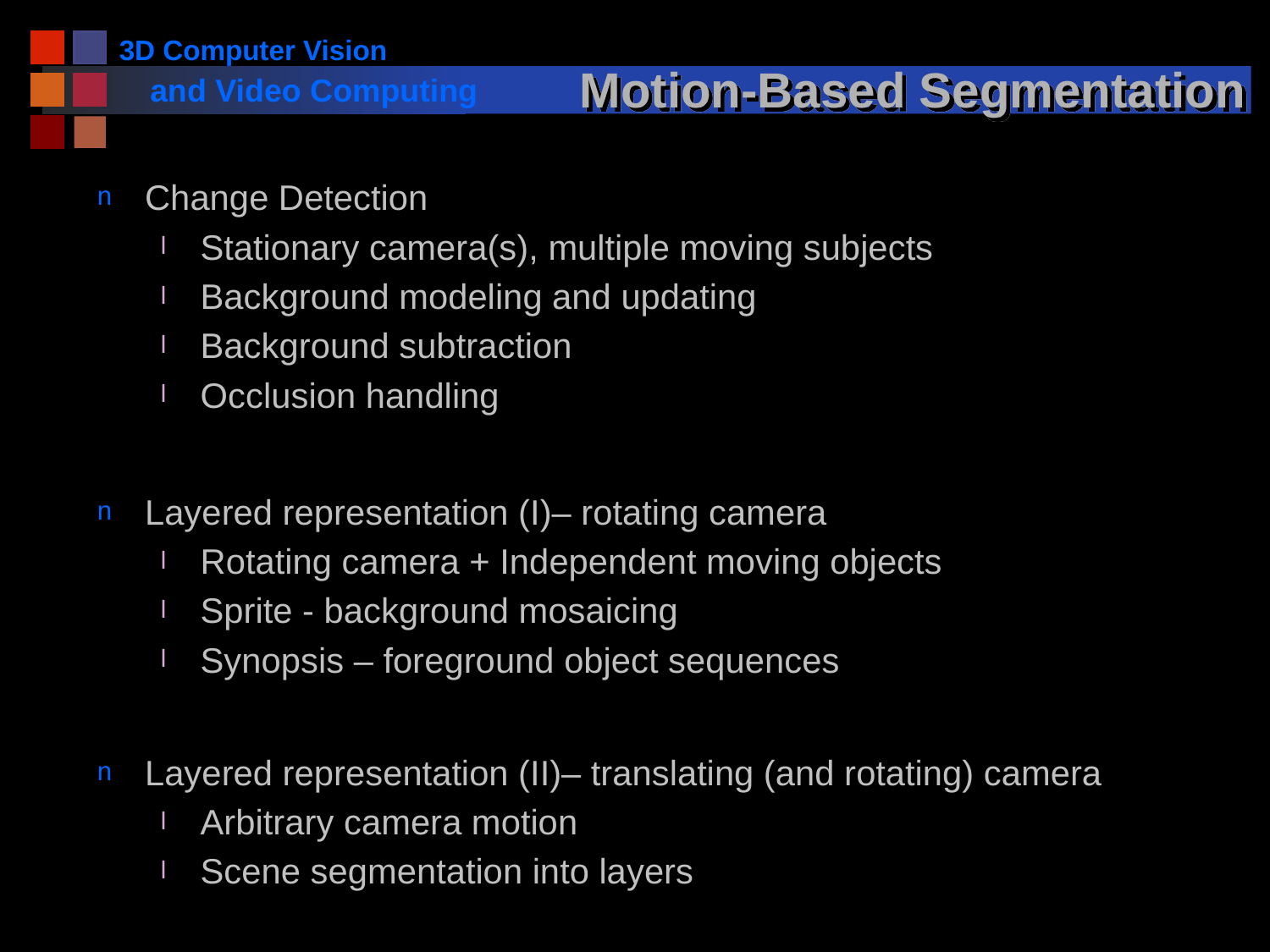

# Motion-Based Segmentation
Change Detection
Stationary camera(s), multiple moving subjects
Background modeling and updating
Background subtraction
Occlusion handling

Layered representation (I)– rotating camera
Rotating camera + Independent moving objects
Sprite - background mosaicing
Synopsis – foreground object sequences

Layered representation (II)– translating (and rotating) camera
Arbitrary camera motion
Scene segmentation into layers